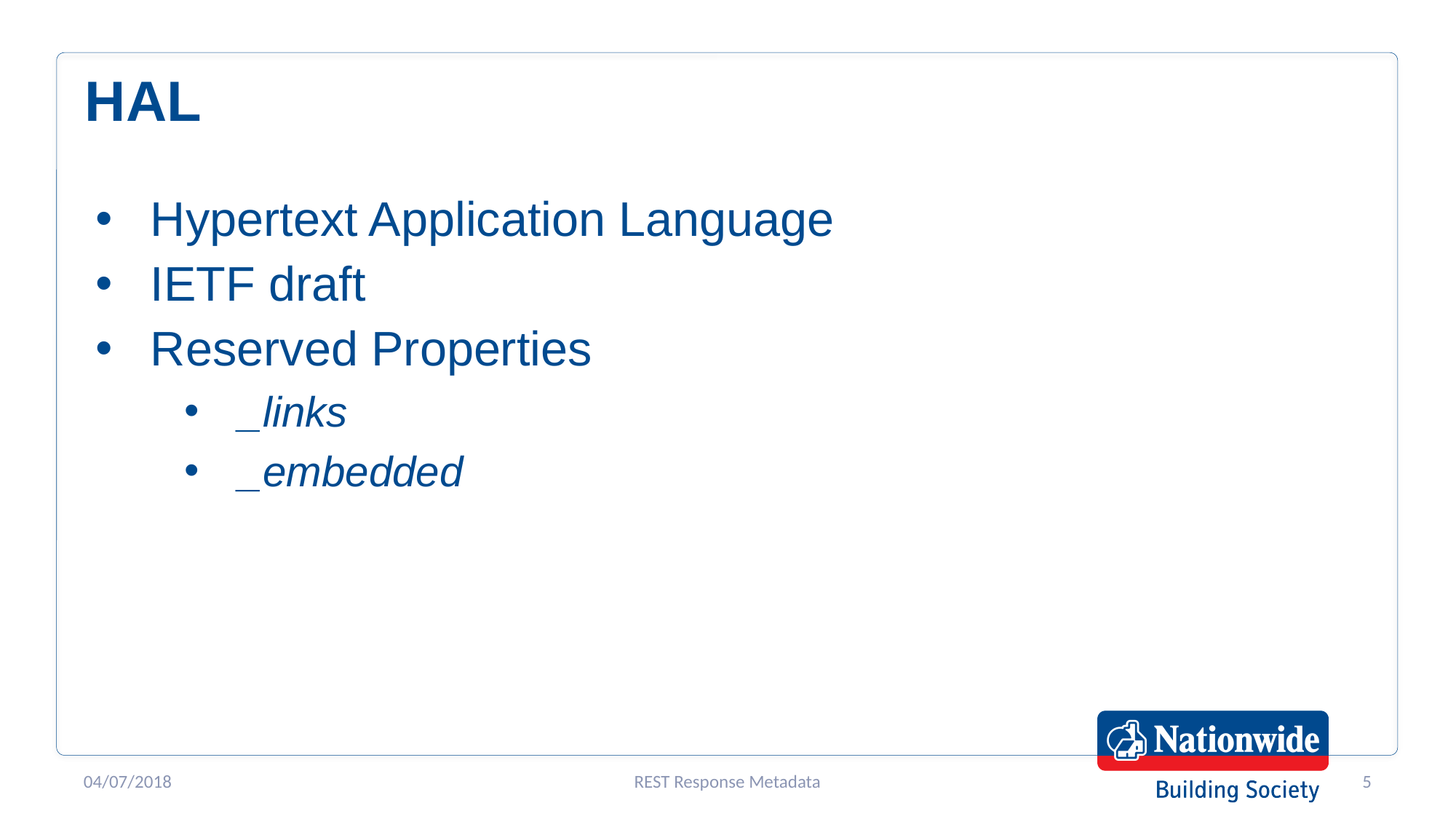

# HAL
Hypertext Application Language
IETF draft
Reserved Properties
_links
_embedded

04/07/2018
REST Response Metadata
5